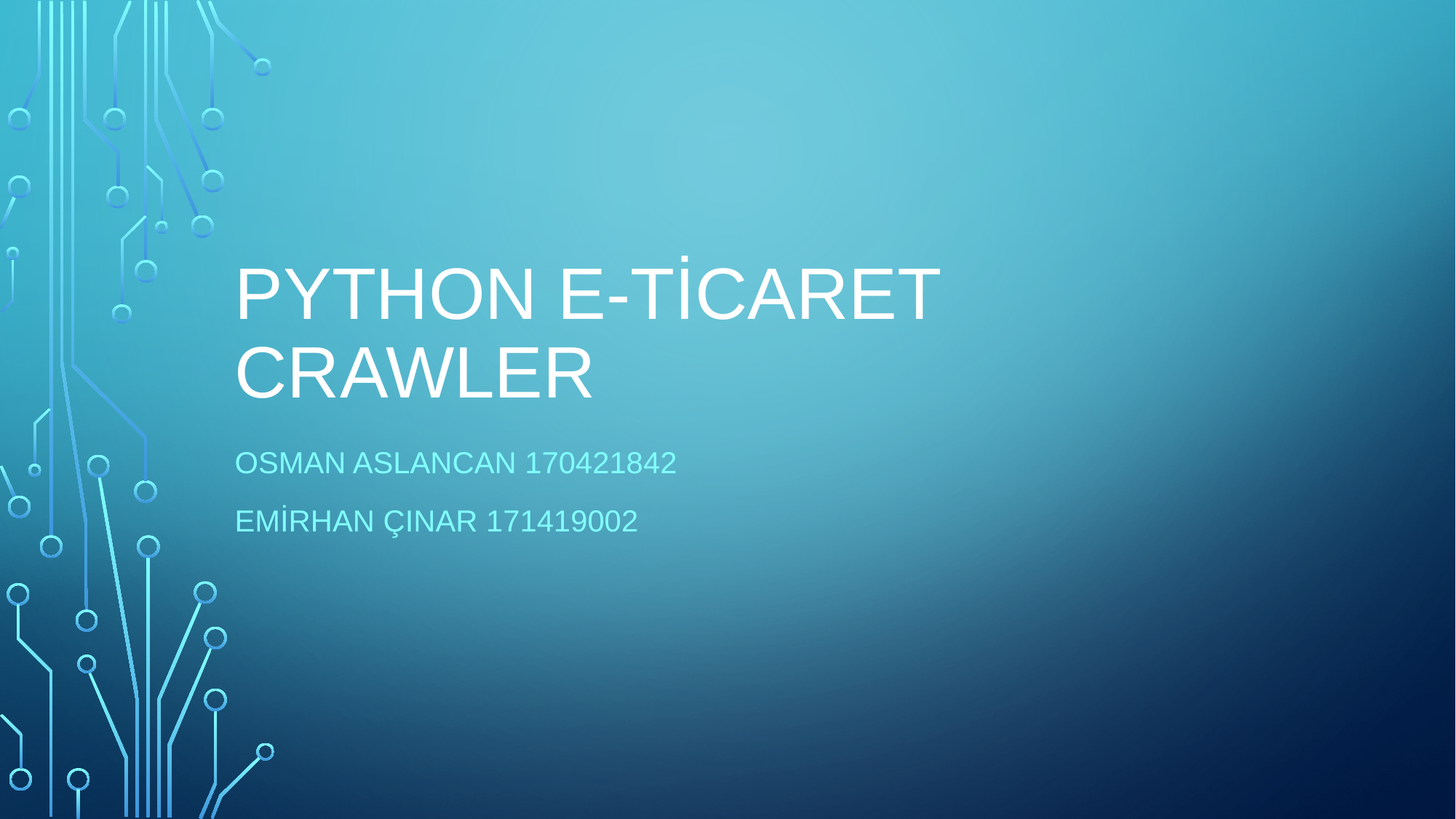

# Python E-Ticaret Crawler
Osman Aslancan 170421842
Emirhan Çınar 171419002